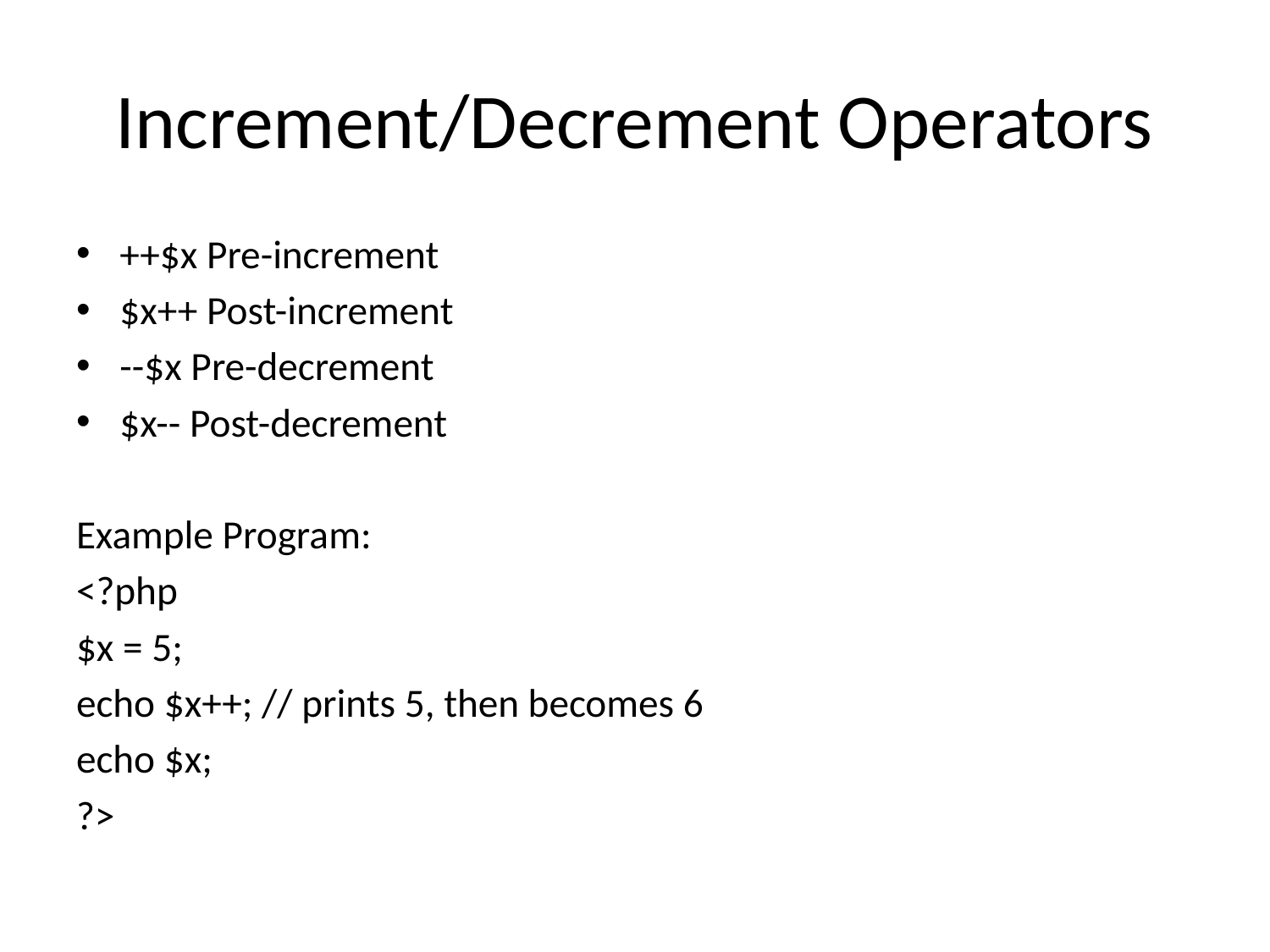

# Increment/Decrement Operators
++$x Pre-increment
$x++ Post-increment
--$x Pre-decrement
$x-- Post-decrement

Example Program:
<?php
$x = 5;
echo $x++; // prints 5, then becomes 6
echo $x;
?>